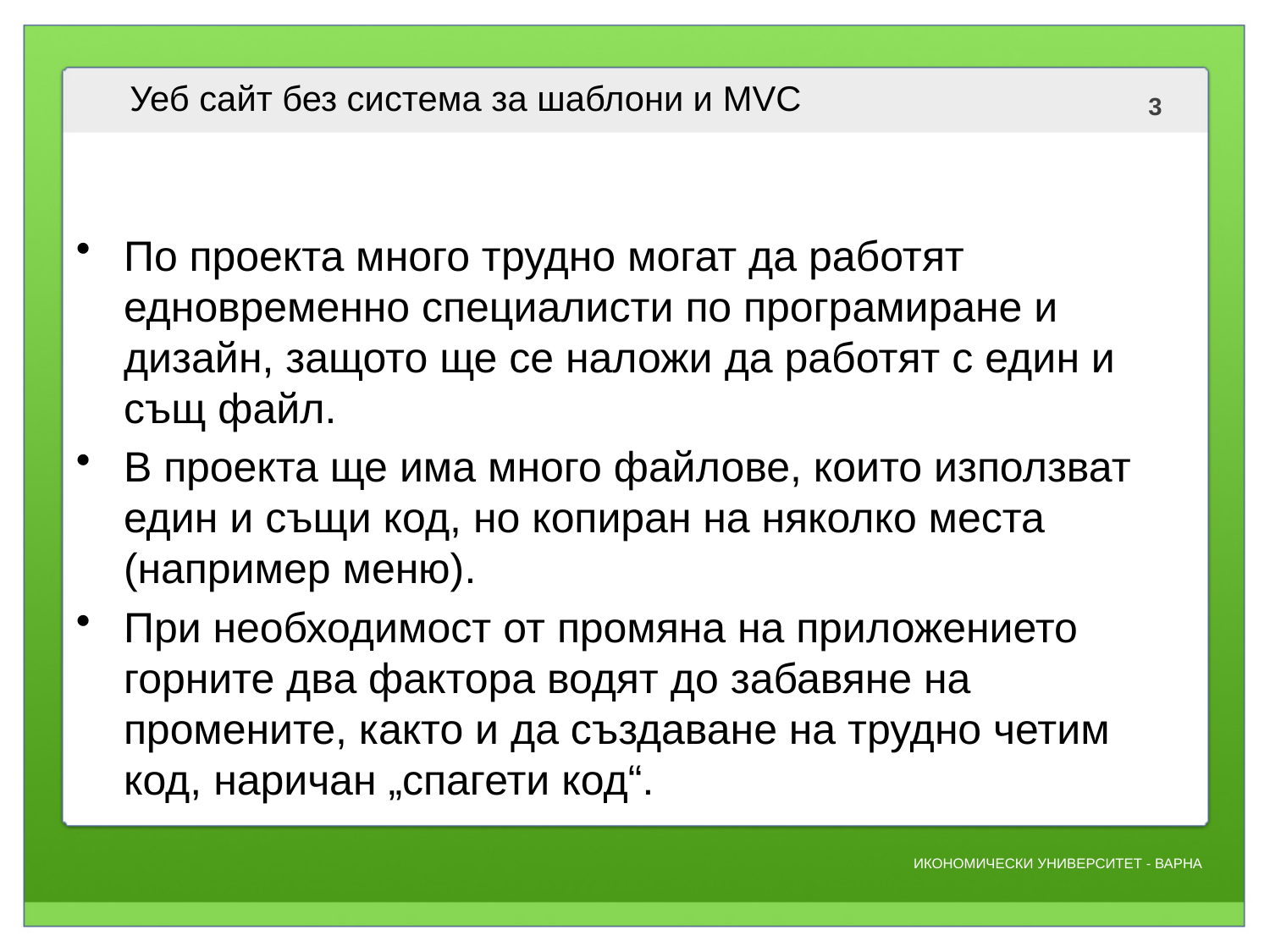

# Уеб сайт без система за шаблони и MVC
По проекта много трудно могат да работят едновременно специалисти по програмиране и дизайн, защото ще се наложи да работят с един и същ файл.
В проекта ще има много файлове, които използват един и същи код, но копиран на няколко места (например меню).
При необходимост от промяна на приложението горните два фактора водят до забавяне на промените, както и да създаване на трудно четим код, наричан „спагети код“.